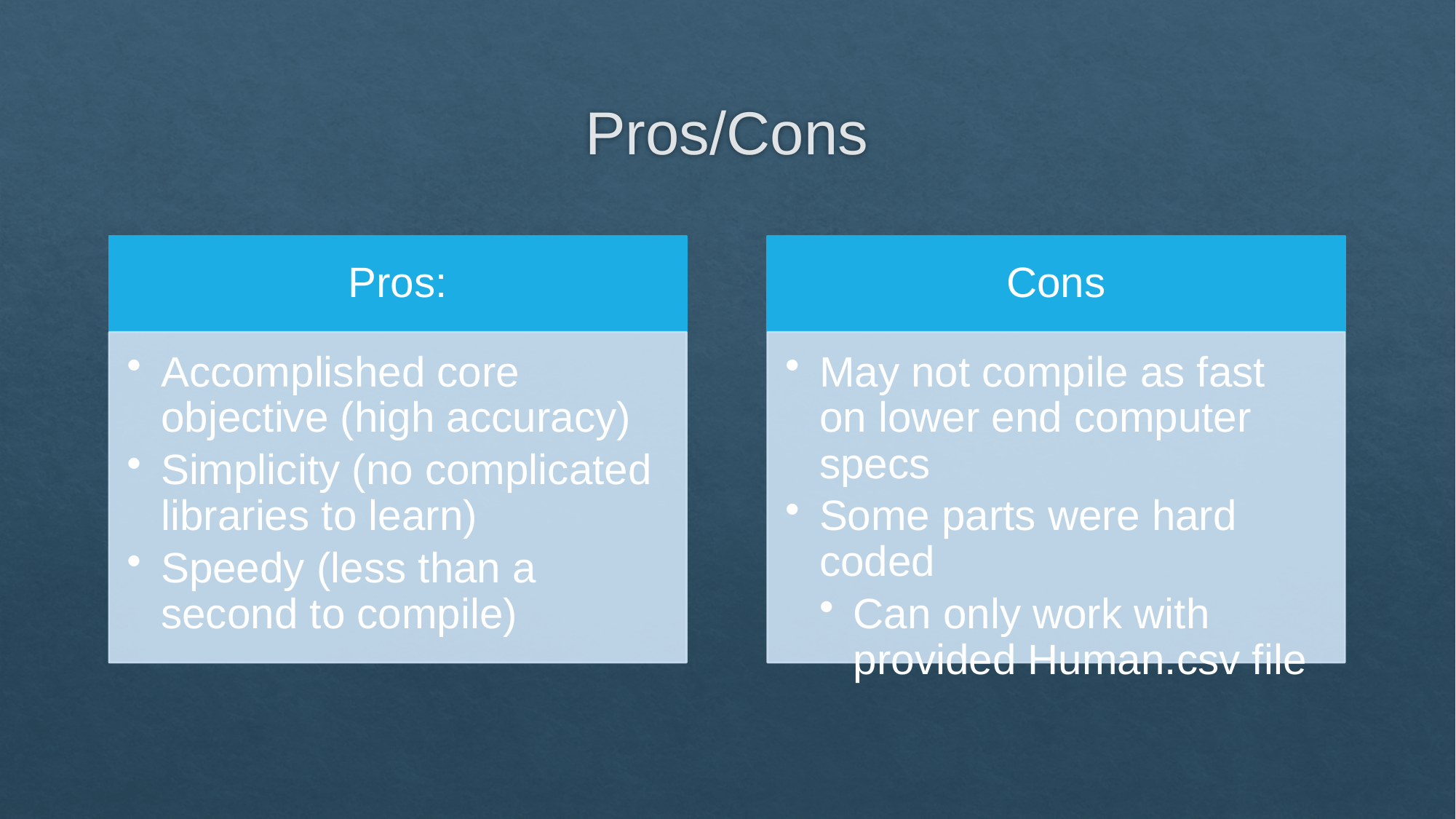

# Pros/Cons
Pros:
Accomplished core objective (high accuracy)
Simplicity (no complicated libraries to learn)
Speedy (less than a second to compile)
Cons
May not compile as fast on lower end computer specs
Some parts were hard coded
Can only work with provided Human.csv file